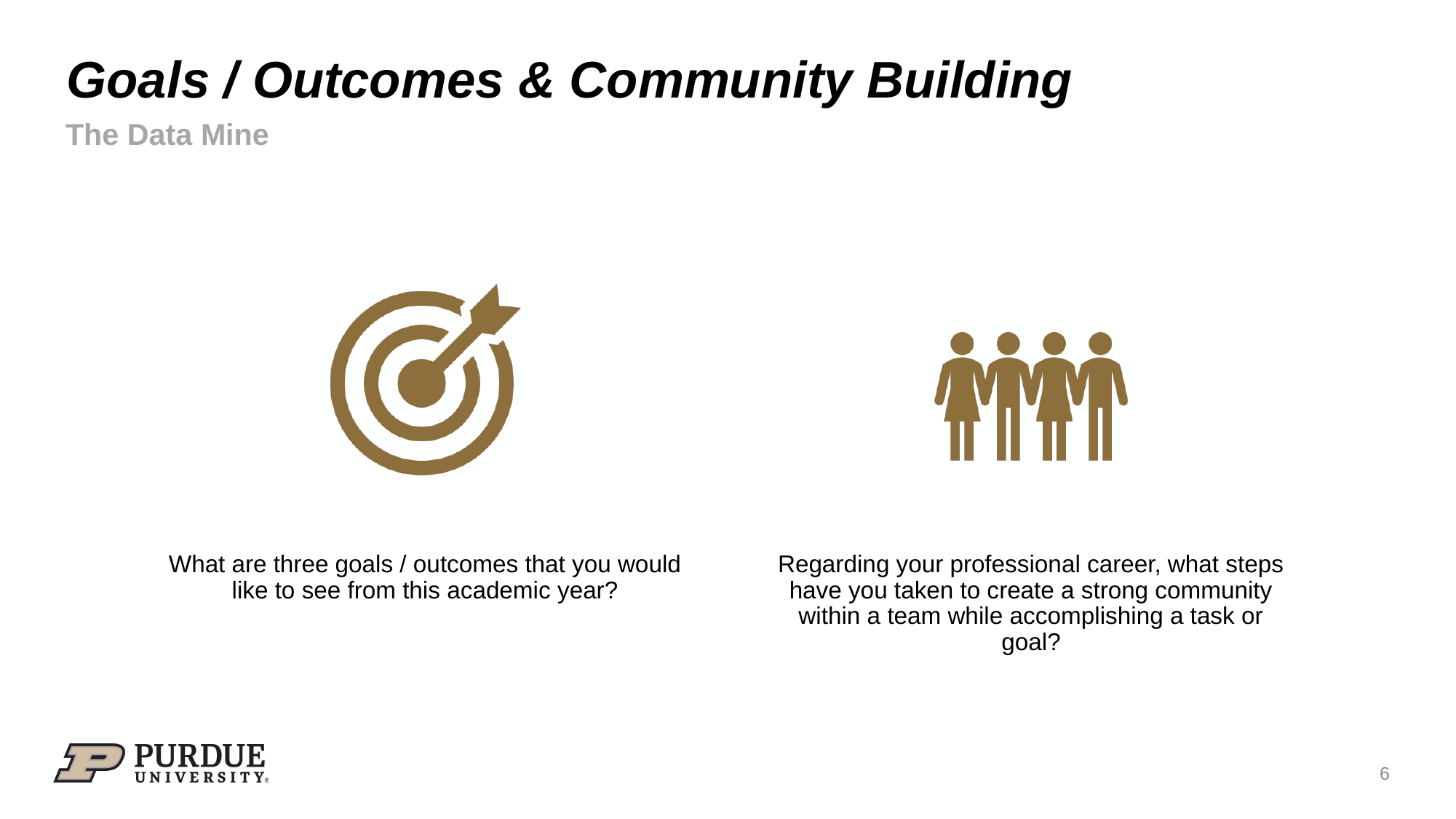

# Goals / Outcomes & Community Building
The Data Mine
What are three goals / outcomes that you would like to see from this academic year?
Regarding your professional career, what steps have you taken to create a strong community within a team while accomplishing a task or goal?

6